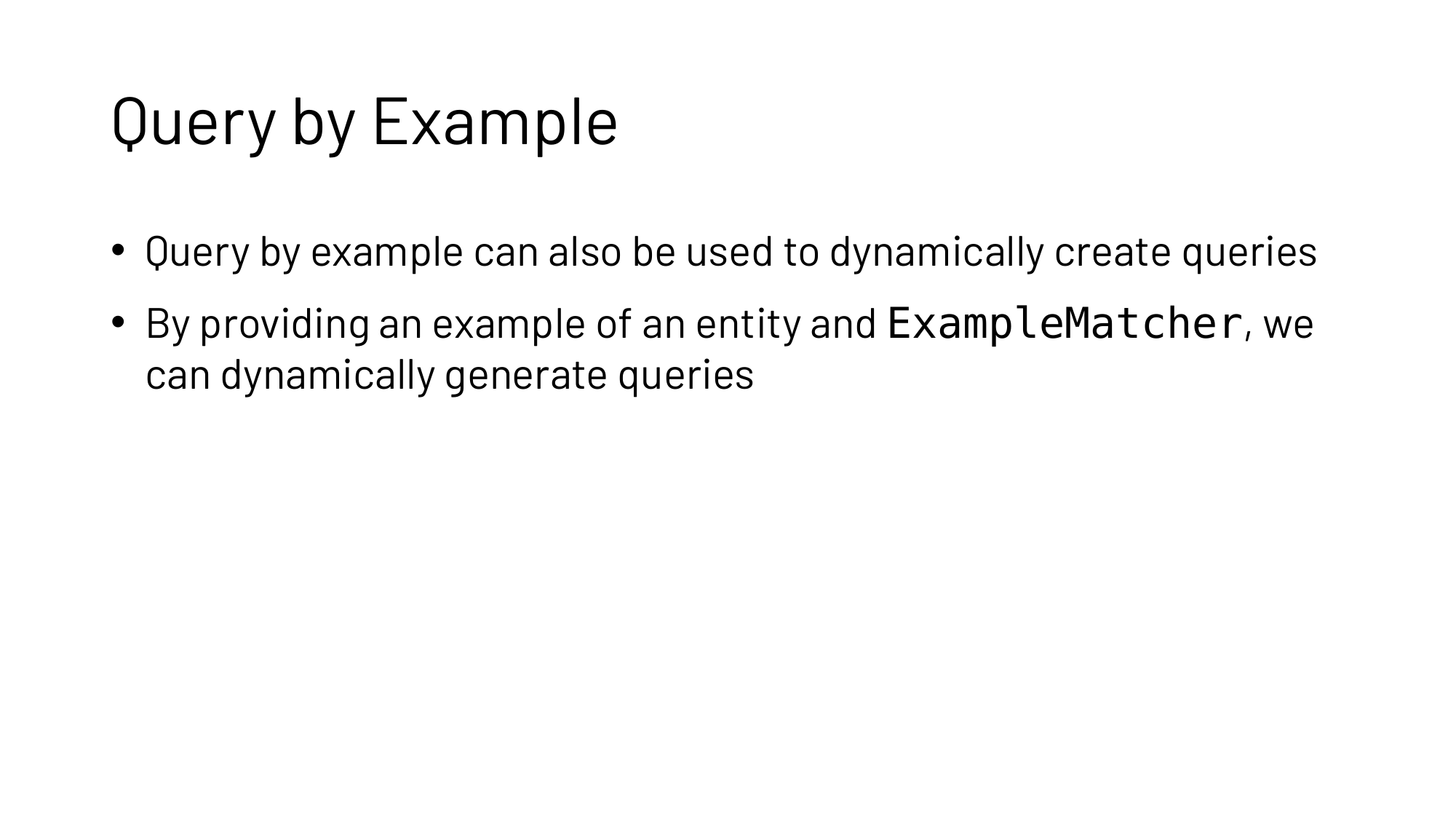

# Query by Example
Query by example can also be used to dynamically create queries
By providing an example of an entity and ExampleMatcher, we can dynamically generate queries